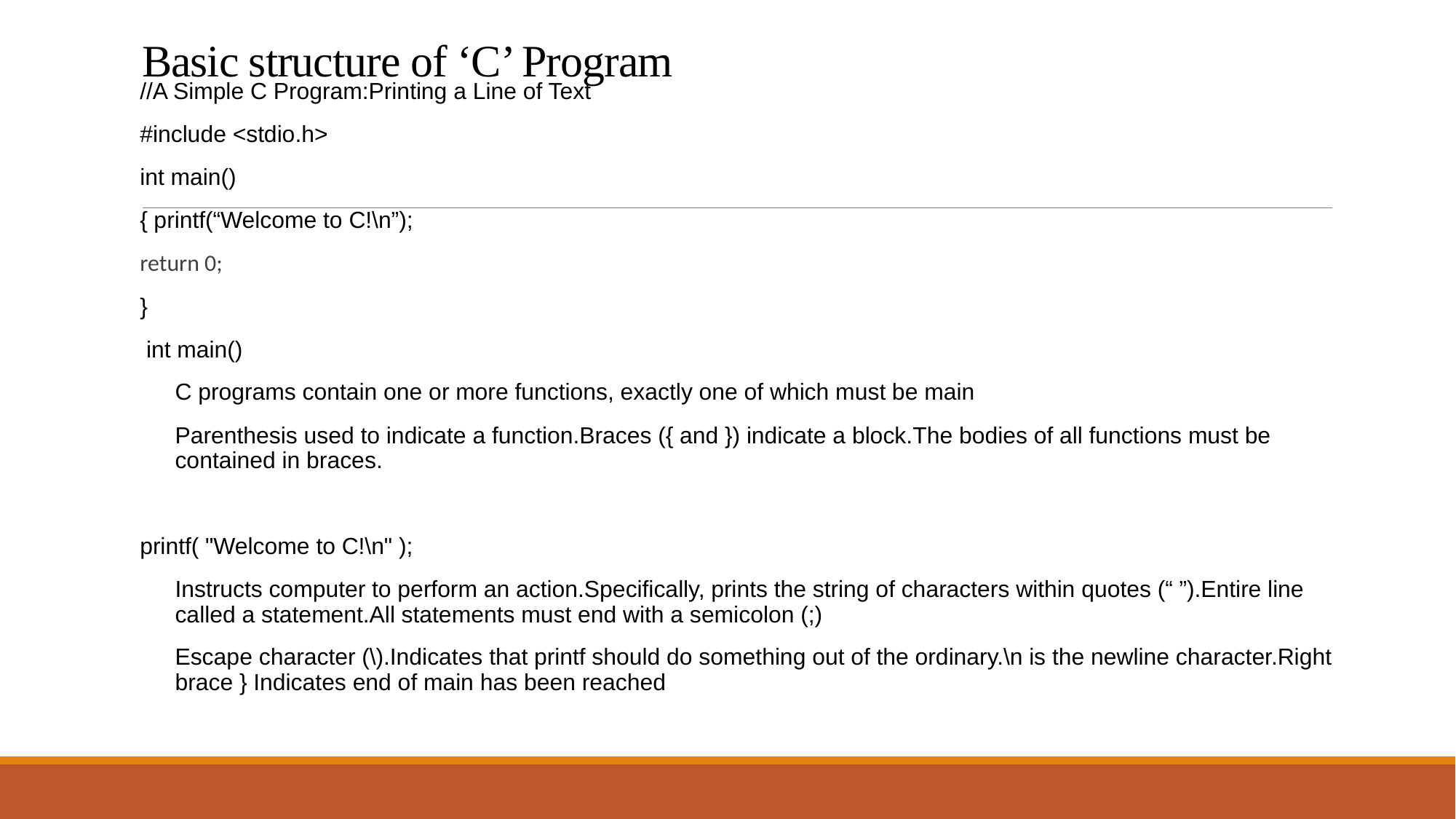

# Basic structure of ‘C’ Program
//A Simple C Program:Printing a Line of Text
#include <stdio.h>
int main()
{ printf(“Welcome to C!\n”);
return 0;
}
 int main()
C programs contain one or more functions, exactly one of which must be main
Parenthesis used to indicate a function.Braces ({ and }) indicate a block.The bodies of all functions must be contained in braces.

printf( "Welcome to C!\n" );
Instructs computer to perform an action.Specifically, prints the string of characters within quotes (“ ”).Entire line called a statement.All statements must end with a semicolon (;)
Escape character (\).Indicates that printf should do something out of the ordinary.\n is the newline character.Right brace } Indicates end of main has been reached